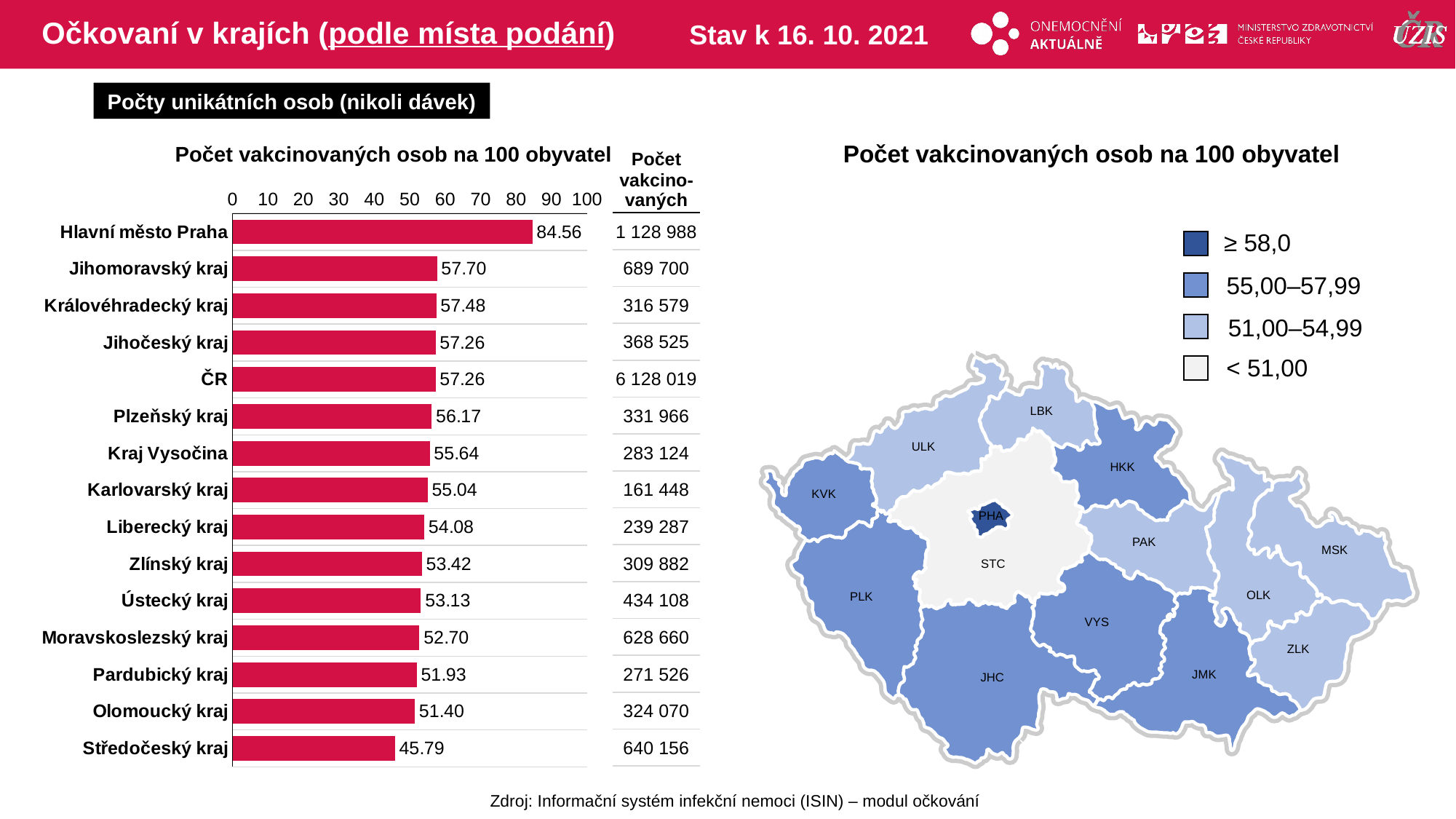

# Očkovaní v krajích (podle místa podání)
Stav k 16. 10. 2021
Počty unikátních osob (nikoli dávek)
Počet vakcinovaných osob na 100 obyvatel
Počet vakcinovaných osob na 100 obyvatel
| Počet vakcino-vaných |
| --- |
| 1 128 988 |
| 689 700 |
| 316 579 |
| 368 525 |
| 6 128 019 |
| 331 966 |
| 283 124 |
| 161 448 |
| 239 287 |
| 309 882 |
| 434 108 |
| 628 660 |
| 271 526 |
| 324 070 |
| 640 156 |

### Chart

| Category | počet na 1000 |
|---|---|
| Hlavní město Praha | 84.56306869 |
| Jihomoravský kraj | 57.69969222 |
| Královéhradecký kraj | 57.47590336 |
| Jihočeský kraj | 57.26430384 |
| ČR | 57.26169588 |
| Plzeňský kraj | 56.16632349 |
| Kraj Vysočina | 55.6397538 |
| Karlovarský kraj | 55.0432817 |
| Liberecký kraj | 54.0790913 |
| Zlínský kraj | 53.41697135 |
| Ústecký kraj | 53.13413398 |
| Moravskoslezský kraj | 52.70305843 |
| Pardubický kraj | 51.9313157 |
| Olomoucký kraj | 51.39709637 |
| Středočeský kraj | 45.79094233 |
≥ 58,0

55,00–57,99

51,00–54,99

< 51,00

LBK

ULK

HKK

KVK

PHA

PAK
MSK

STC
OLK

PLK

VYS
ZLK
JMK
JHC
Zdroj: Informační systém infekční nemoci (ISIN) – modul očkování